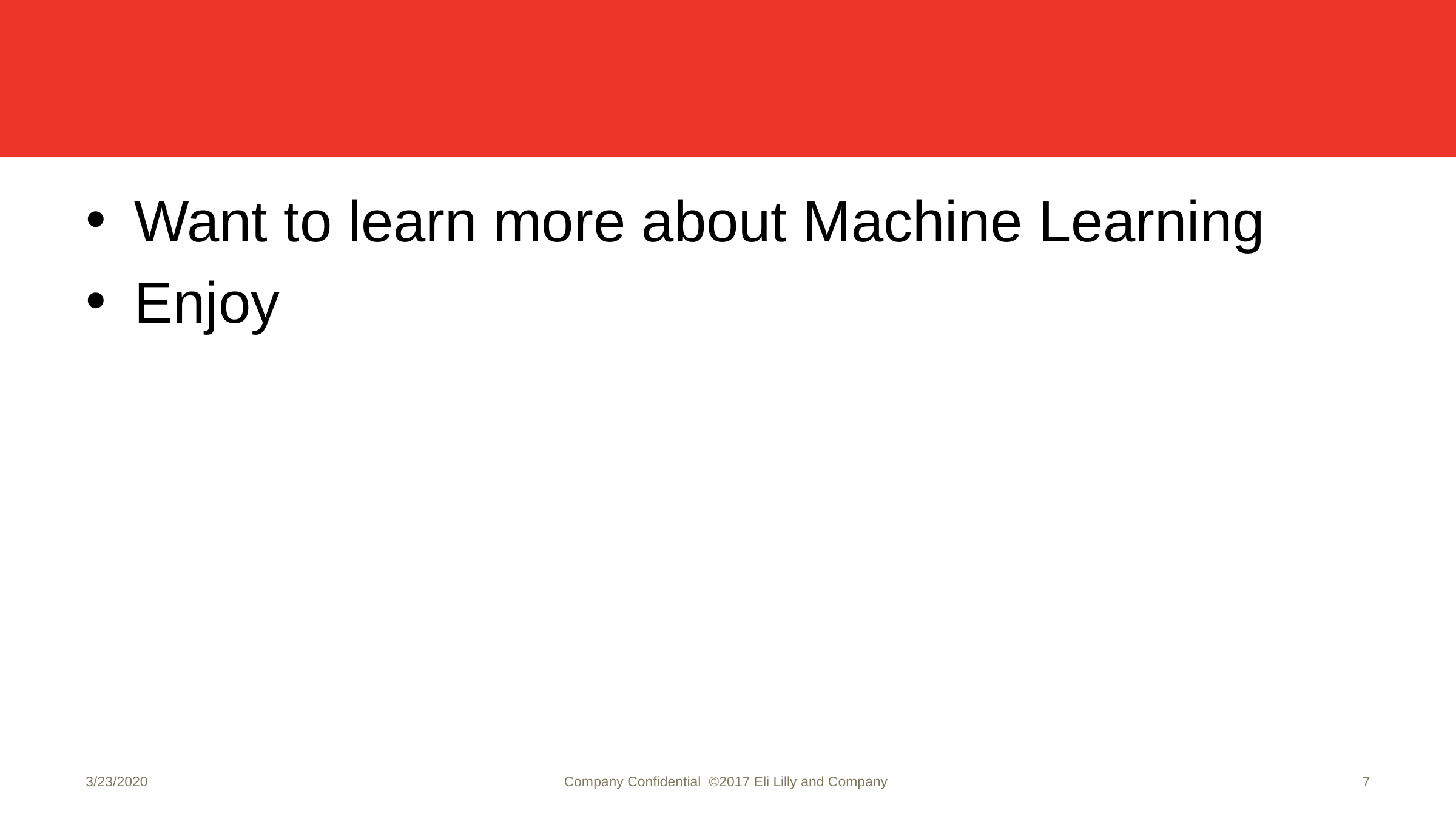

#
Want to learn more about Machine Learning
Enjoy
3/23/2020
Company Confidential  ©2017 Eli Lilly and Company
7